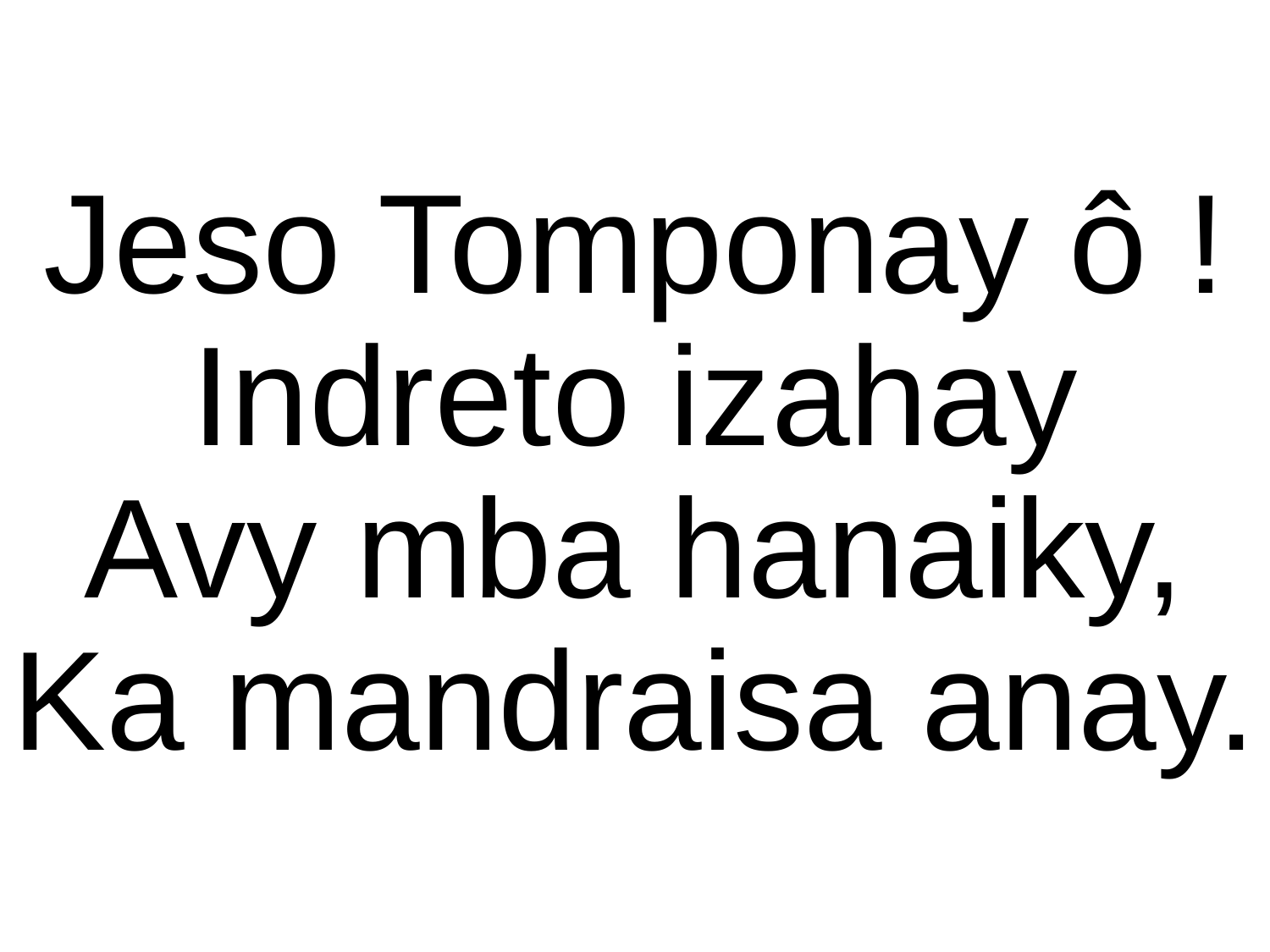

Jeso Tomponay ô ! Indreto izahay
Avy mba hanaiky, Ka mandraisa anay.